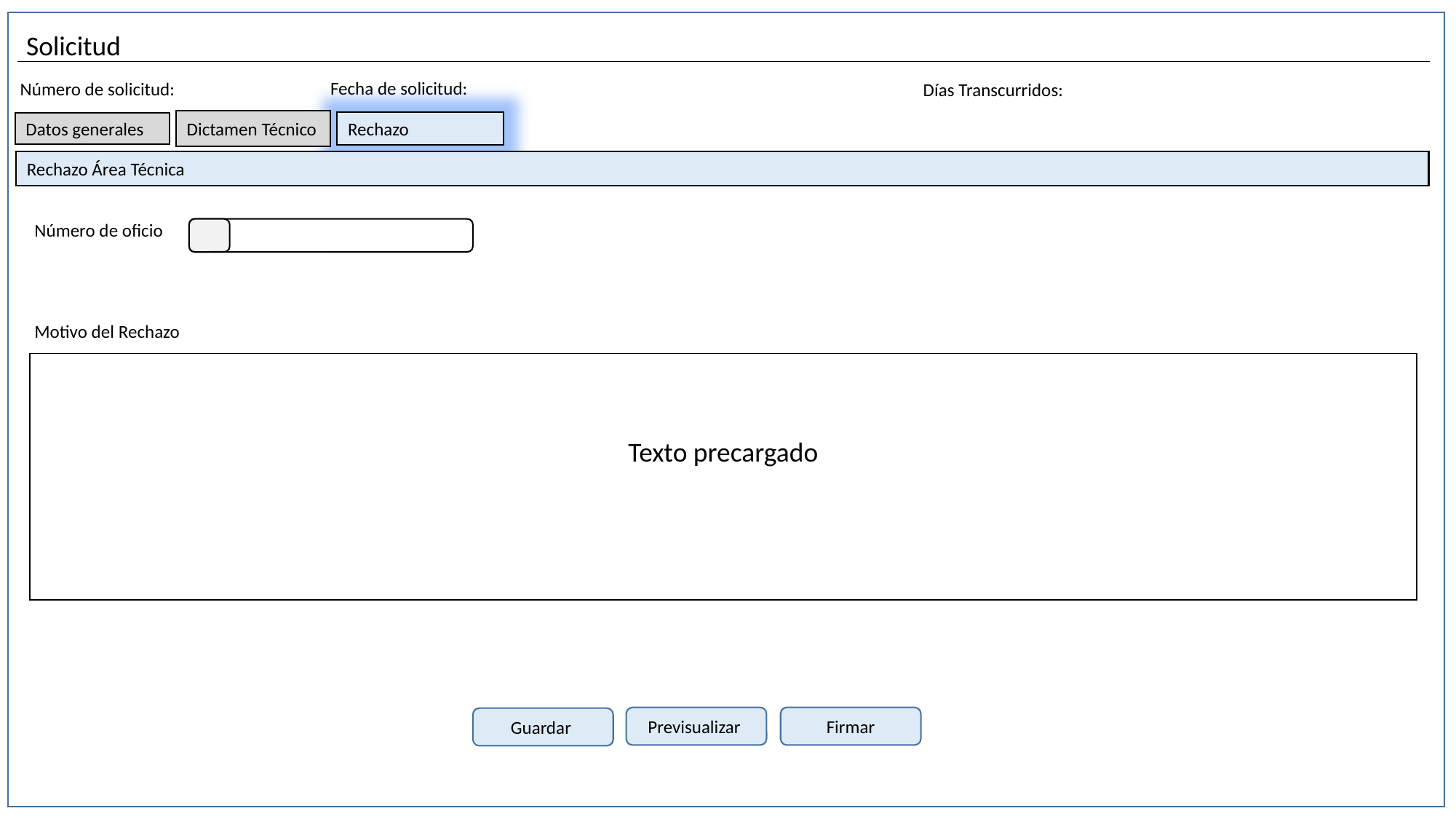

Solicitud
Fecha de solicitud:
Número de solicitud:
Días Transcurridos:
Dictamen Técnico
Rechazo
Datos generales
Rechazo Área Técnica
Número de oficio

Motivo del Rechazo
| Texto precargado |
| --- |
Previsualizar
Firmar
Guardar